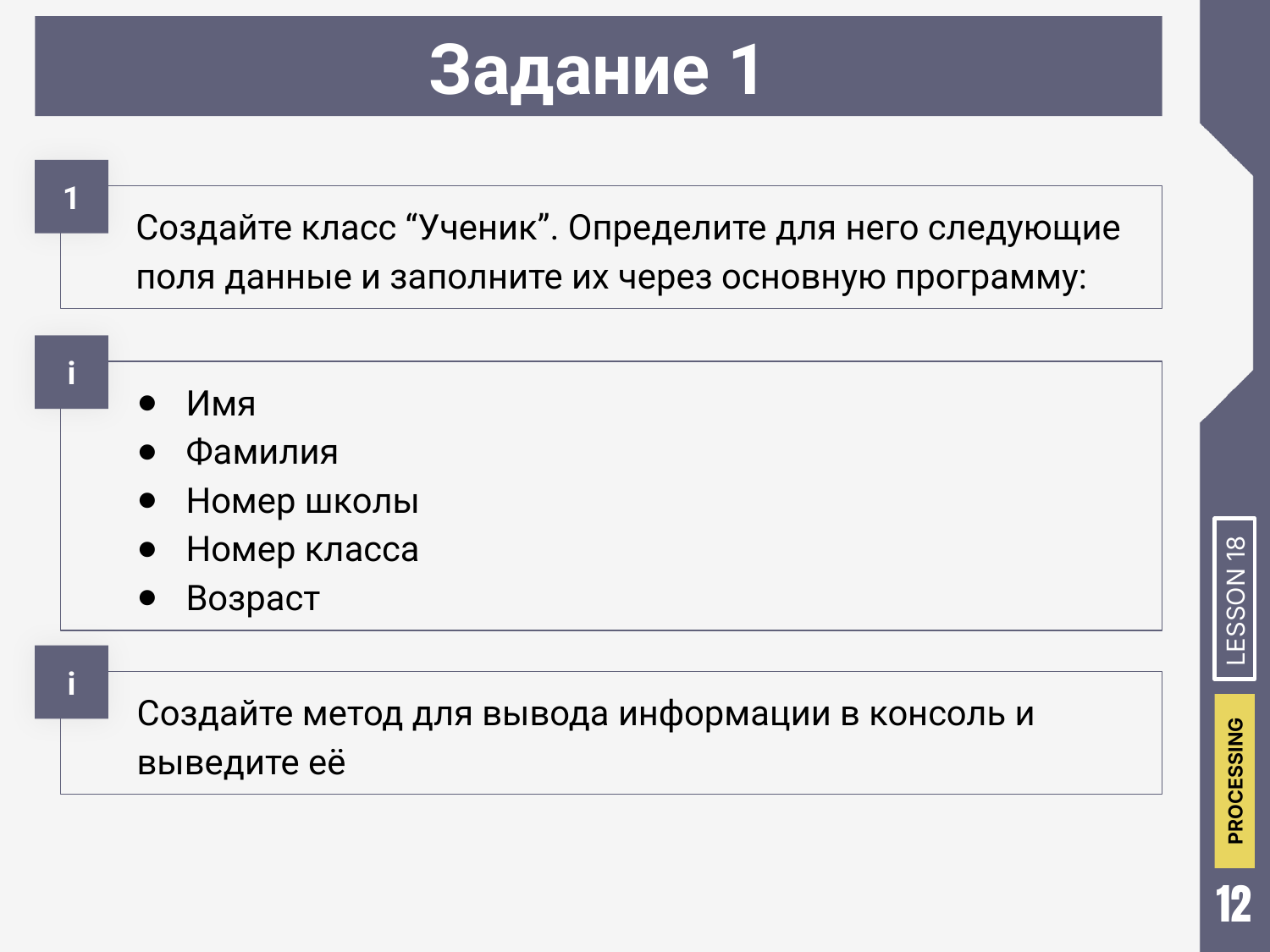

Задание 1
1
Создайте класс “Ученик”. Определите для него следующие поля данные и заполните их через основную программу:
і
Имя
Фамилия
Номер школы
Номер класса
Возраст
LESSON 18
і
Создайте метод для вывода информации в консоль и выведите её
12